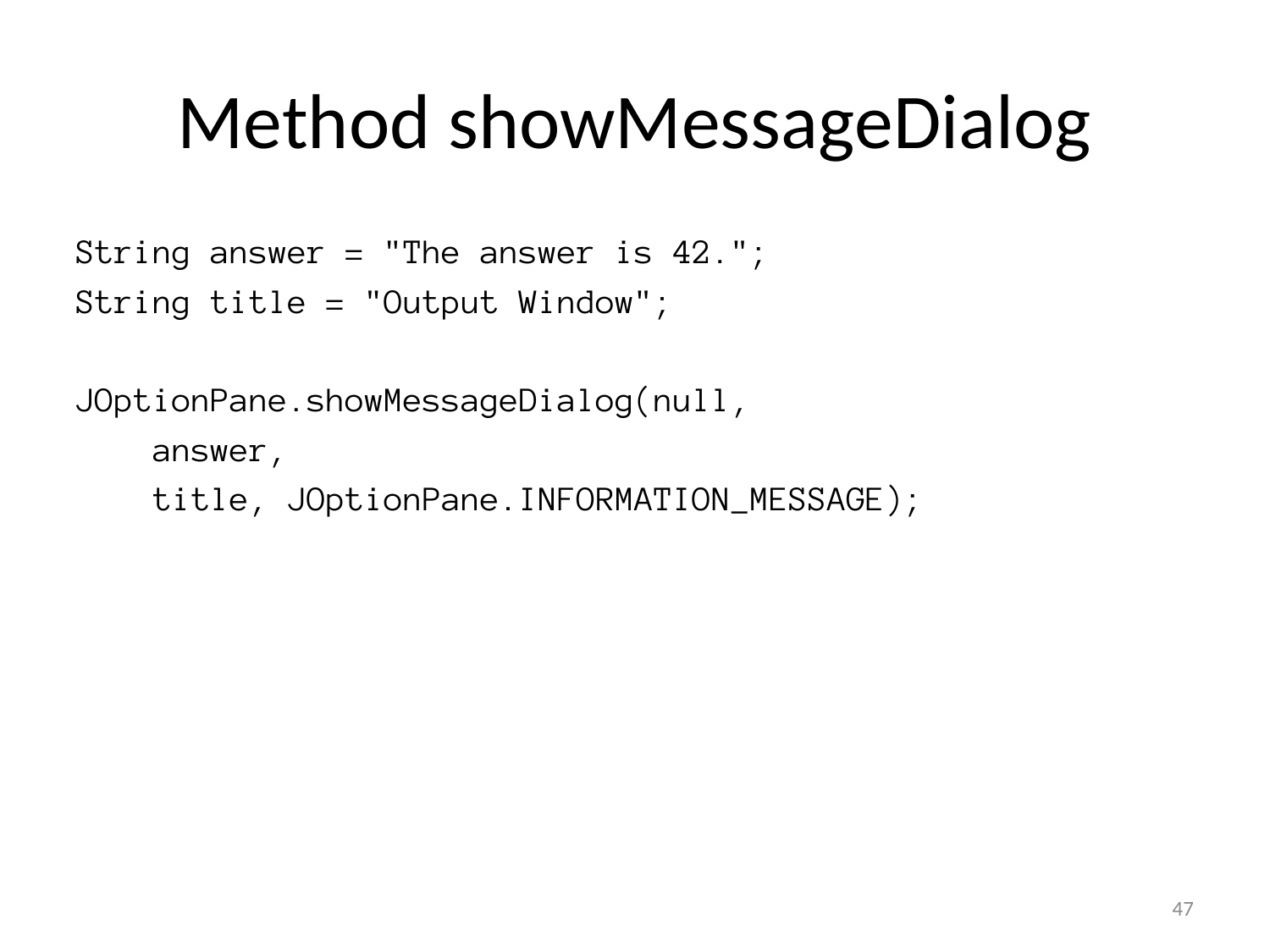

# Method showMessageDialog
String answer = "The answer is 42.";
String title = "Output Window";

JOptionPane.showMessageDialog(null,
    answer,
    title, JOptionPane.INFORMATION_MESSAGE);
47